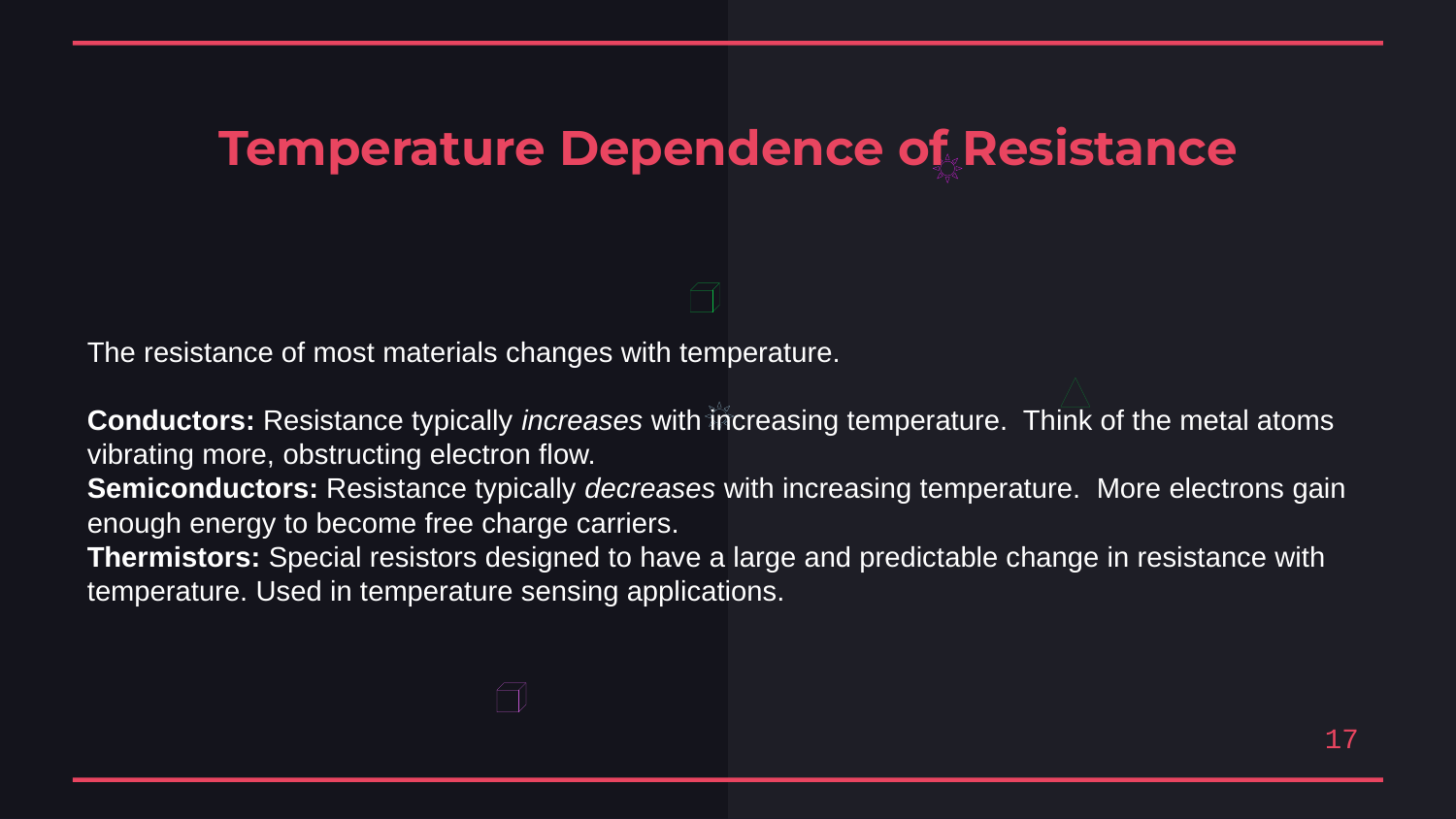

Temperature Dependence of Resistance

The resistance of most materials changes with temperature.

Conductors: Resistance typically increases with increasing temperature.  Think of the metal atoms vibrating more, obstructing electron flow.
Semiconductors: Resistance typically decreases with increasing temperature.  More electrons gain enough energy to become free charge carriers.
Thermistors: Special resistors designed to have a large and predictable change in resistance with temperature. Used in temperature sensing applications.

17